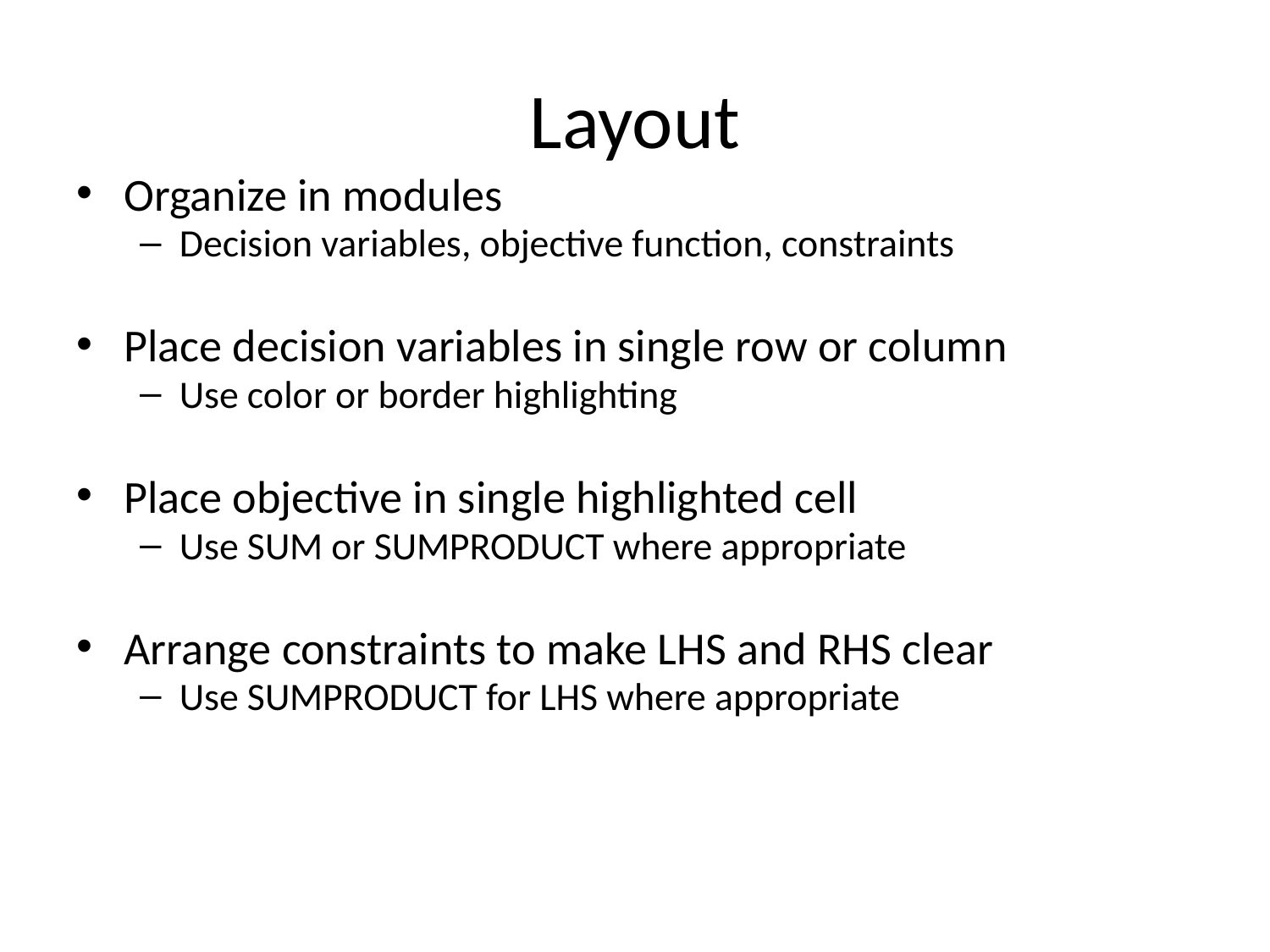

# Layout
Organize in modules
Decision variables, objective function, constraints

Place decision variables in single row or column
Use color or border highlighting

Place objective in single highlighted cell
Use SUM or SUMPRODUCT where appropriate

Arrange constraints to make LHS and RHS clear
Use SUMPRODUCT for LHS where appropriate